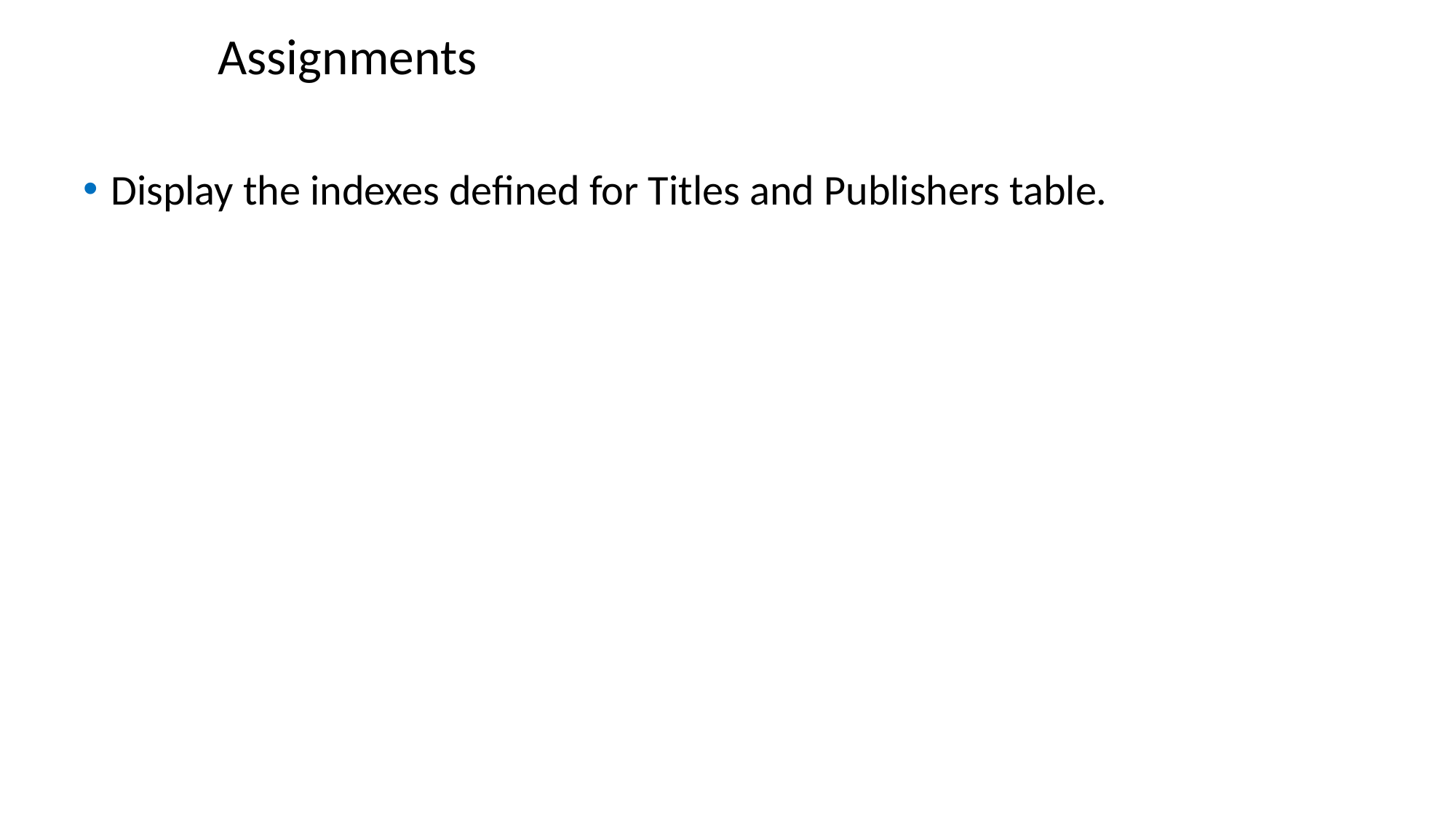

Assignments
Display the indexes defined for Titles and Publishers table.